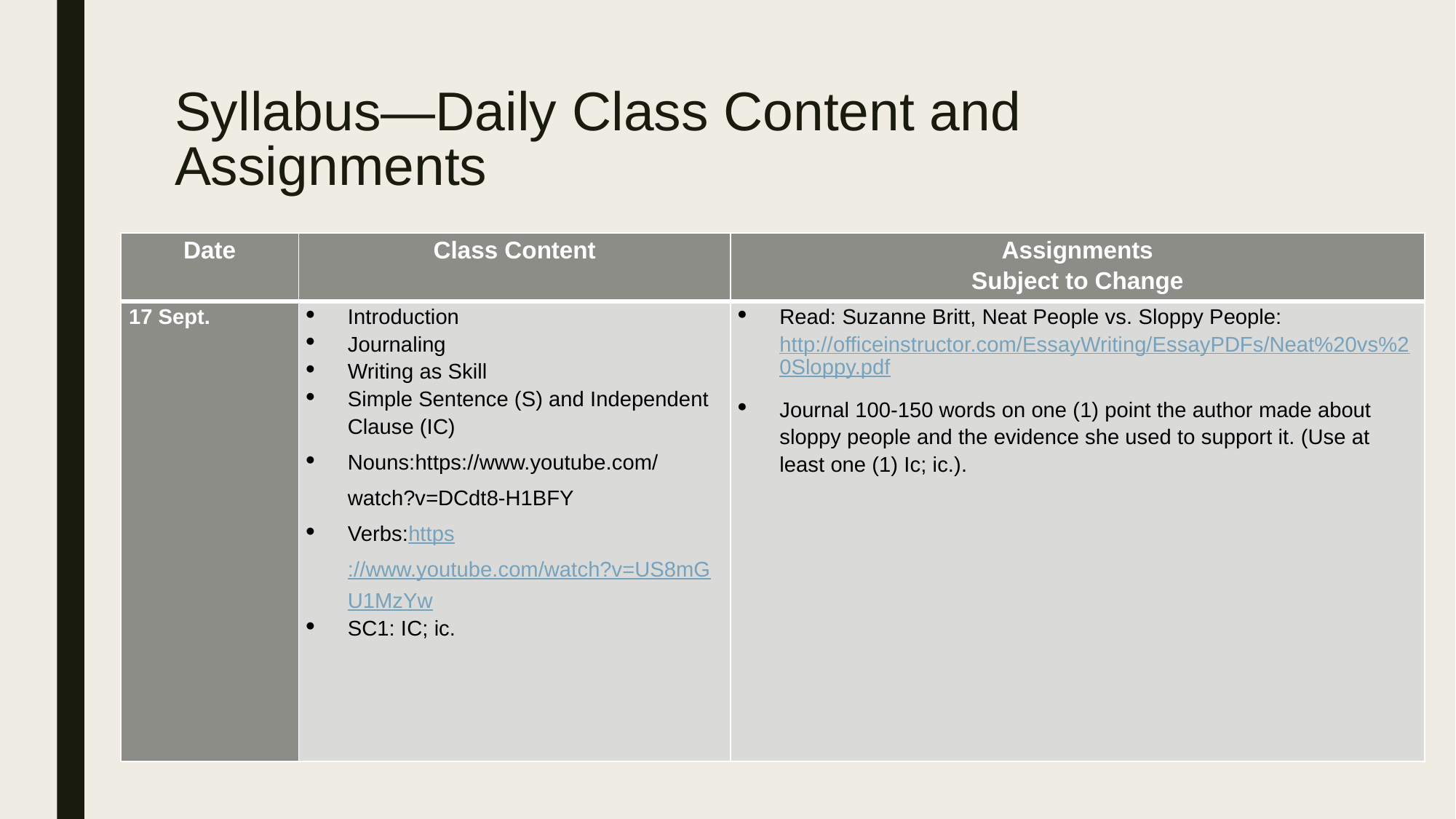

# Syllabus—Daily Class Content and Assignments
| Date | Class Content | Assignments Subject to Change |
| --- | --- | --- |
| 17 Sept. | Introduction Journaling Writing as Skill Simple Sentence (S) and Independent Clause (IC) Nouns:https://www.youtube.com/watch?v=DCdt8-H1BFY Verbs:https://www.youtube.com/watch?v=US8mGU1MzYw SC1: IC; ic. | Read: Suzanne Britt, Neat People vs. Sloppy People: http://officeinstructor.com/EssayWriting/EssayPDFs/Neat%20vs%20Sloppy.pdf Journal 100-150 words on one (1) point the author made about sloppy people and the evidence she used to support it. (Use at least one (1) Ic; ic.). |